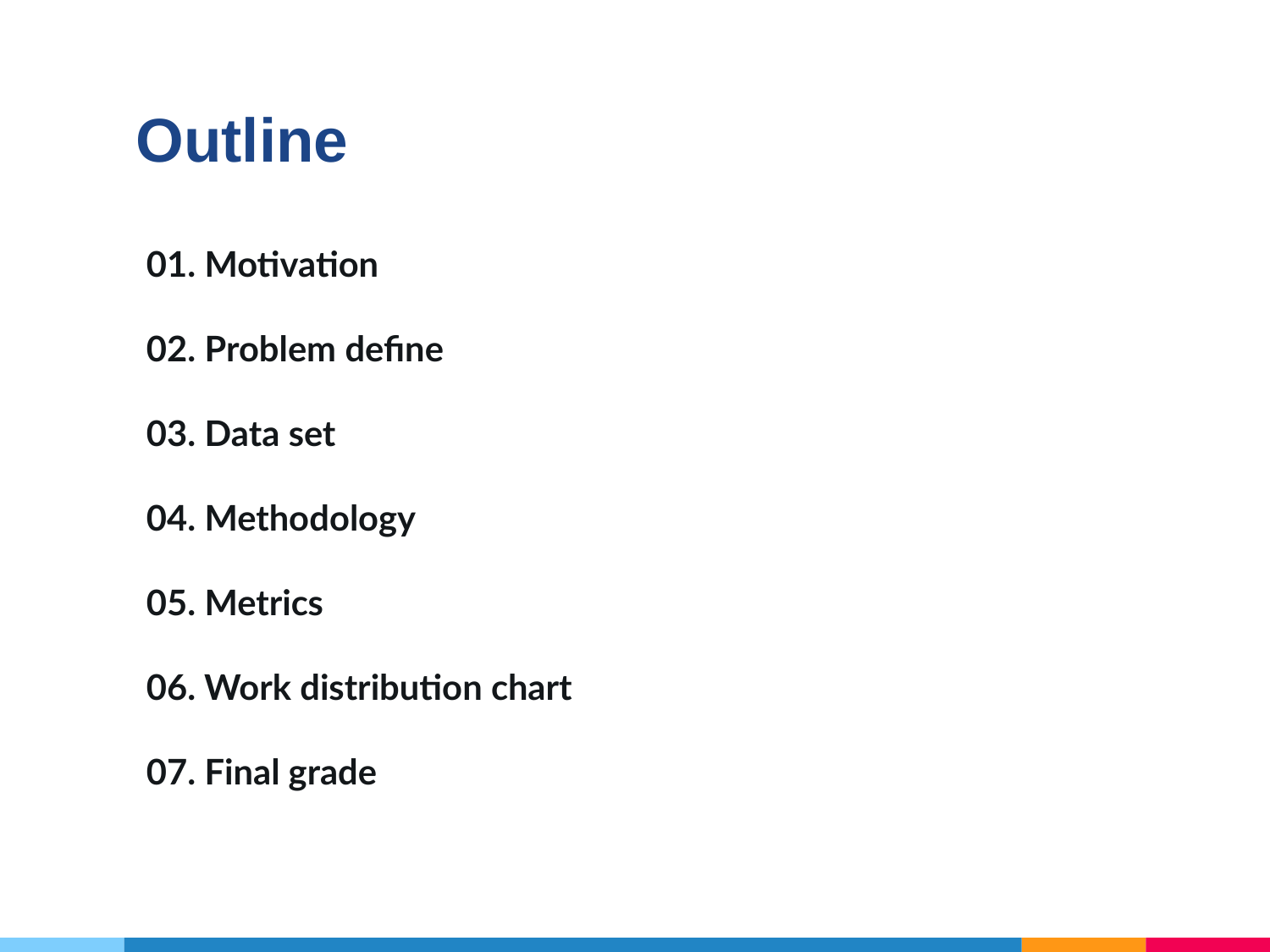

# Outline
01. Motivation
02. Problem define
03. Data set
04. Methodology
05. Metrics
06. Work distribution chart
07. Final grade